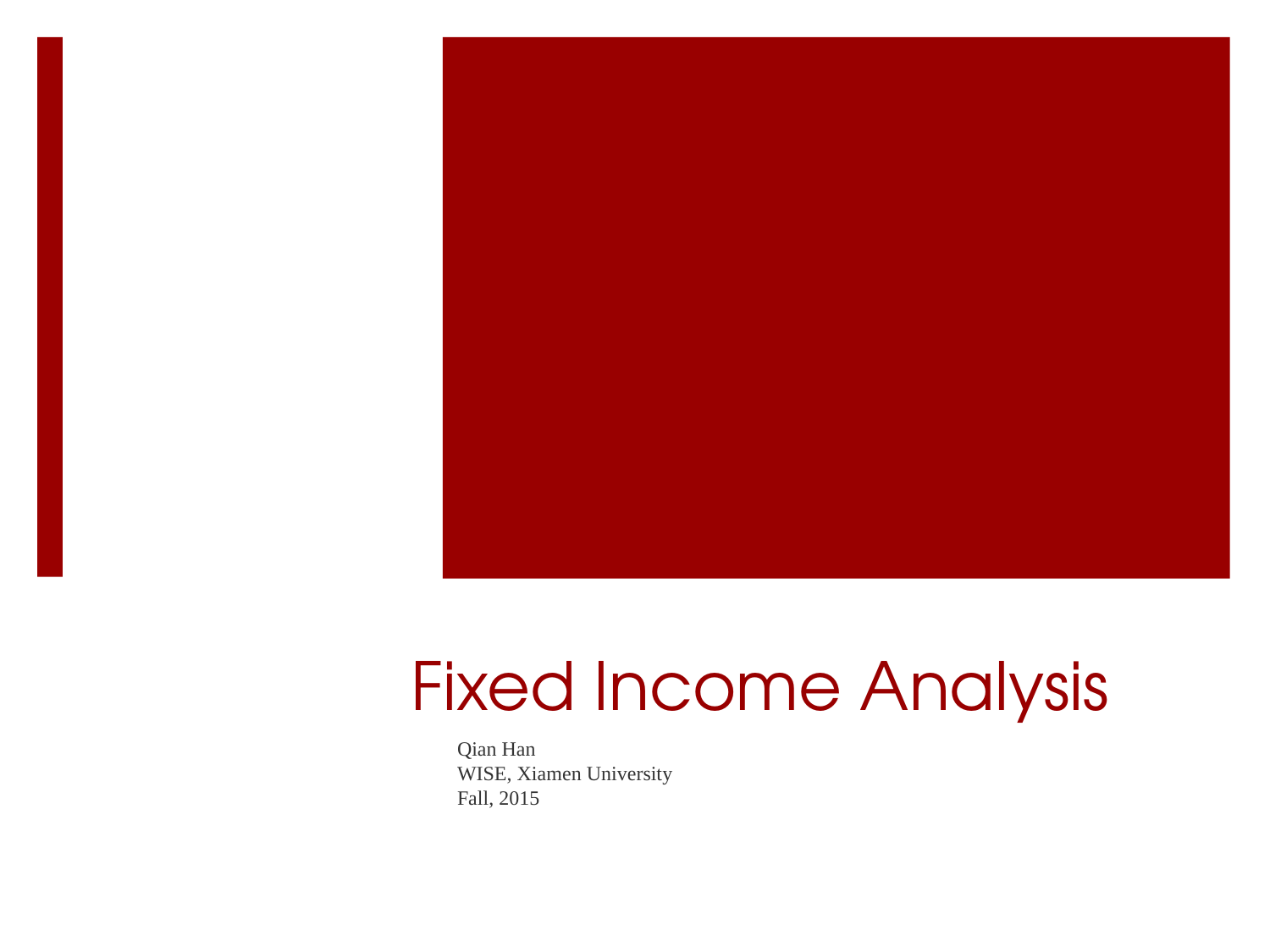

# Fixed Income Analysis
Qian Han
WISE, Xiamen University
Fall, 2015